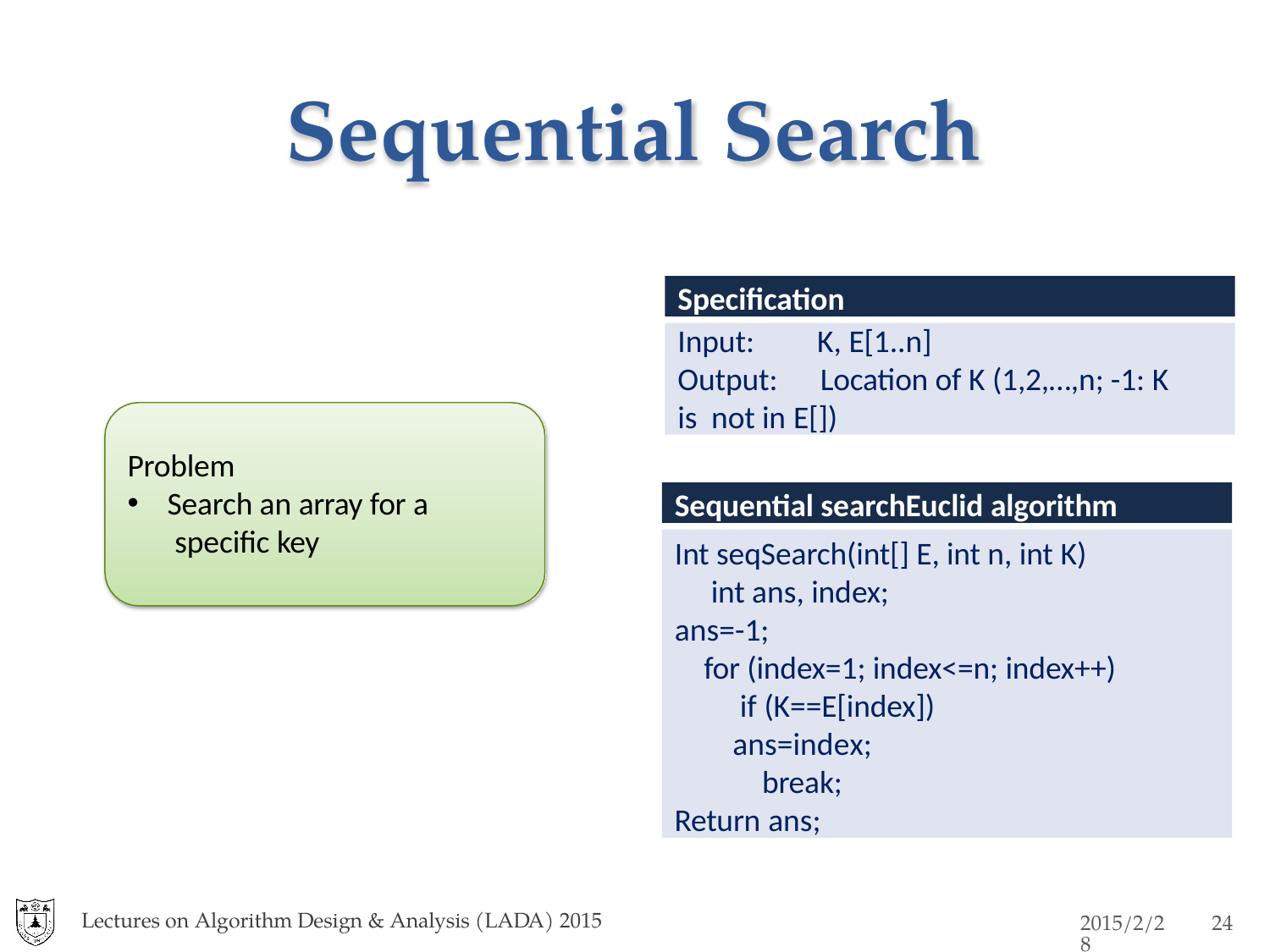

# Sequential Search
Specification
Input:	K, E[1..n]
Output:	Location of K (1,2,…,n; -1: K is  not in E[])

Problem
Search an array for a  specific key
Sequential searchEuclid algorithm
Int seqSearch(int[] E, int n, int K)  int ans, index;
ans=-1;
for (index=1; index<=n; index++)  if (K==E[index])
ans=index;  break;
Return ans;
Lectures on Algorithm Design & Analysis (LADA) 2015
2015/2/28
24